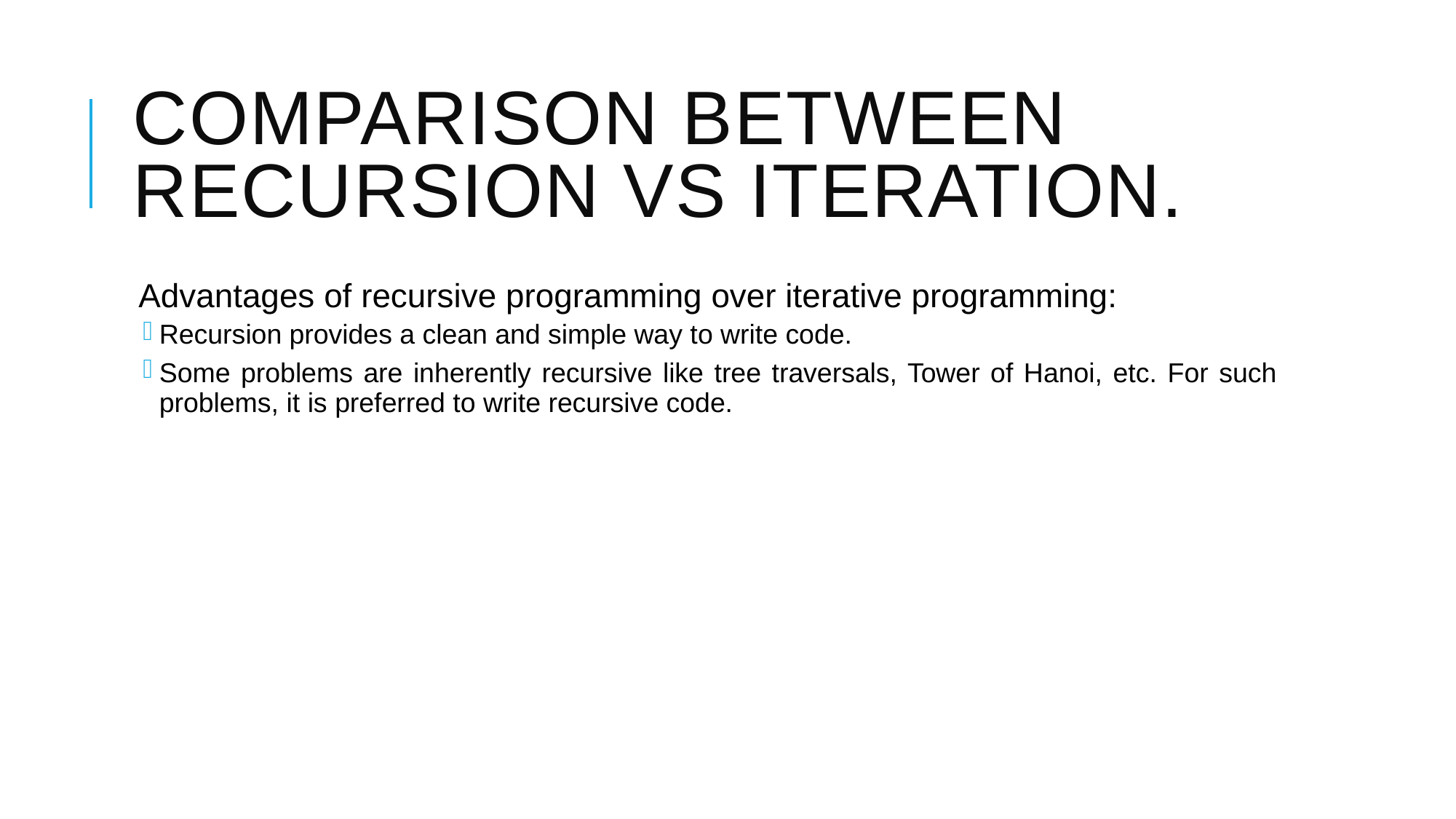

# Comparison between Recursion vs Iteration.
Advantages of recursive programming over iterative programming:
Recursion provides a clean and simple way to write code.
Some problems are inherently recursive like tree traversals, Tower of Hanoi, etc. For such problems, it is preferred to write recursive code.